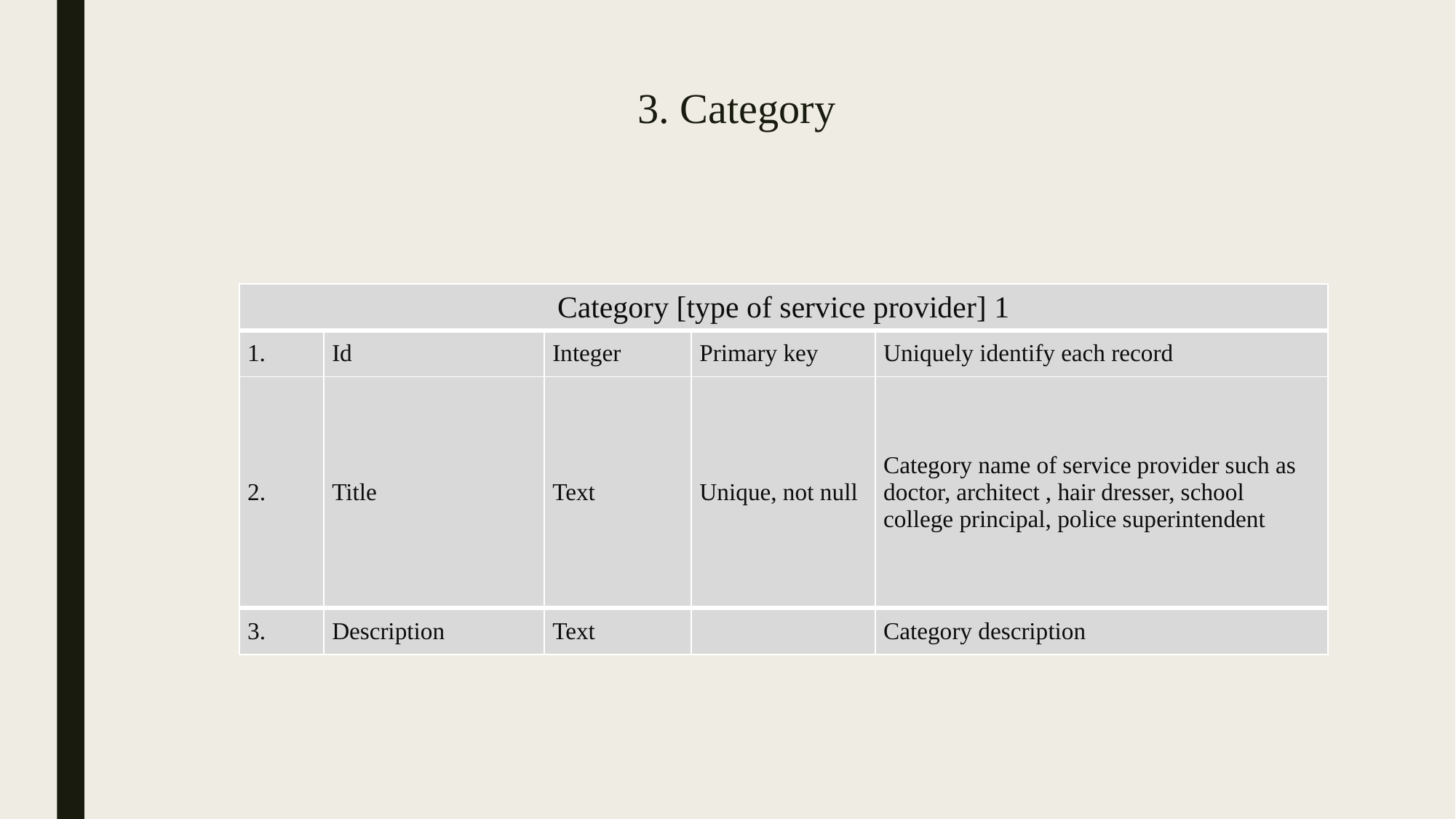

# 3. Category
| Category [type of service provider] 1 |  |  |  |  |
| --- | --- | --- | --- | --- |
|  | Id | Integer | Primary key | Uniquely identify each record |
| 2. | Title | Text | Unique, not null | Category name of service provider such as doctor, architect , hair dresser, school college principal, police superintendent |
| 3. | Description | Text |  | Category description |